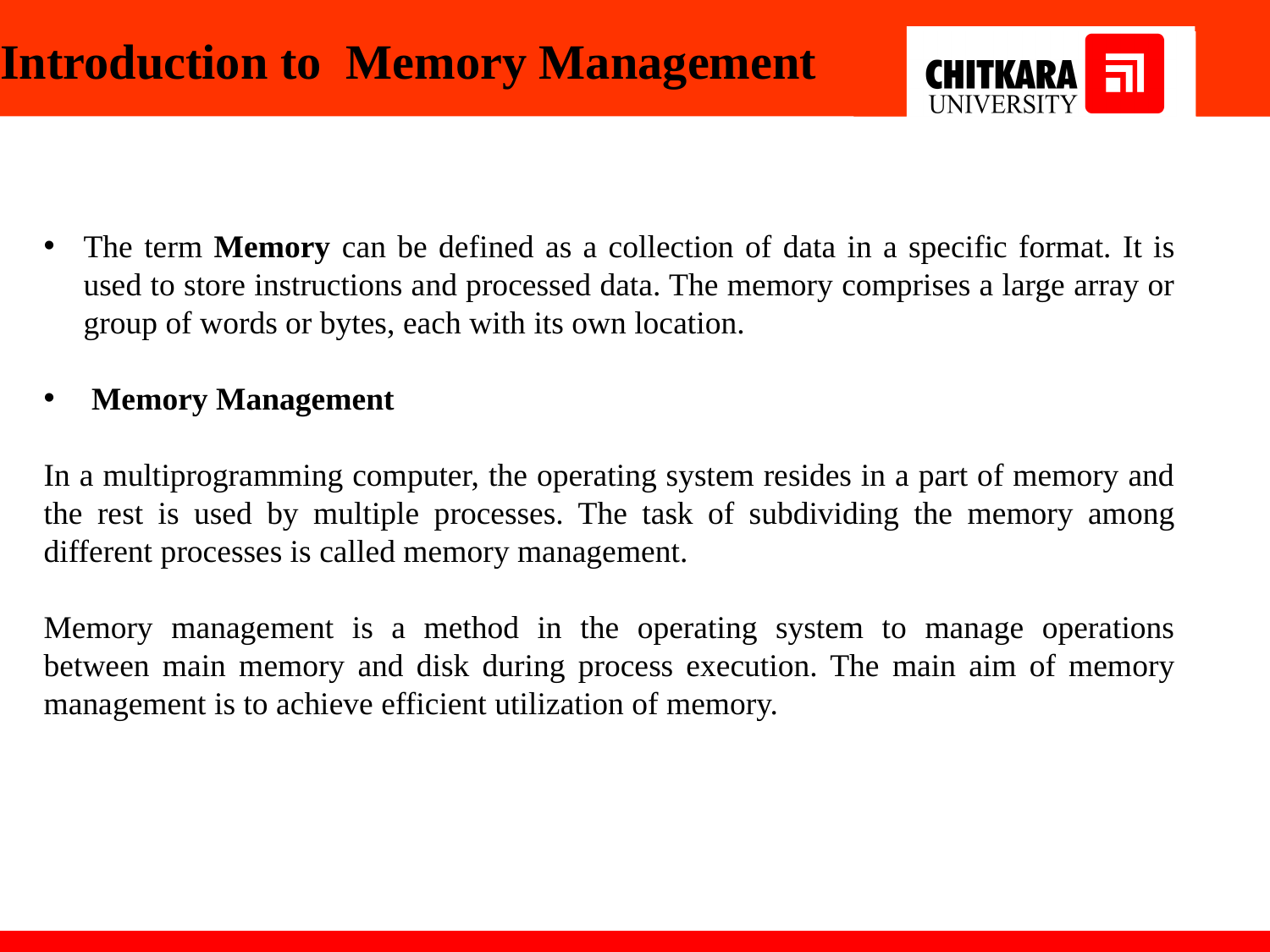

# Introduction to  Memory Management
The term Memory can be defined as a collection of data in a specific format. It is used to store instructions and processed data. The memory comprises a large array or group of words or bytes, each with its own location.

 Memory Management

In a multiprogramming computer, the operating system resides in a part of memory and the rest is used by multiple processes. The task of subdividing the memory among different processes is called memory management.

Memory management is a method in the operating system to manage operations between main memory and disk during process execution. The main aim of memory management is to achieve efficient utilization of memory.